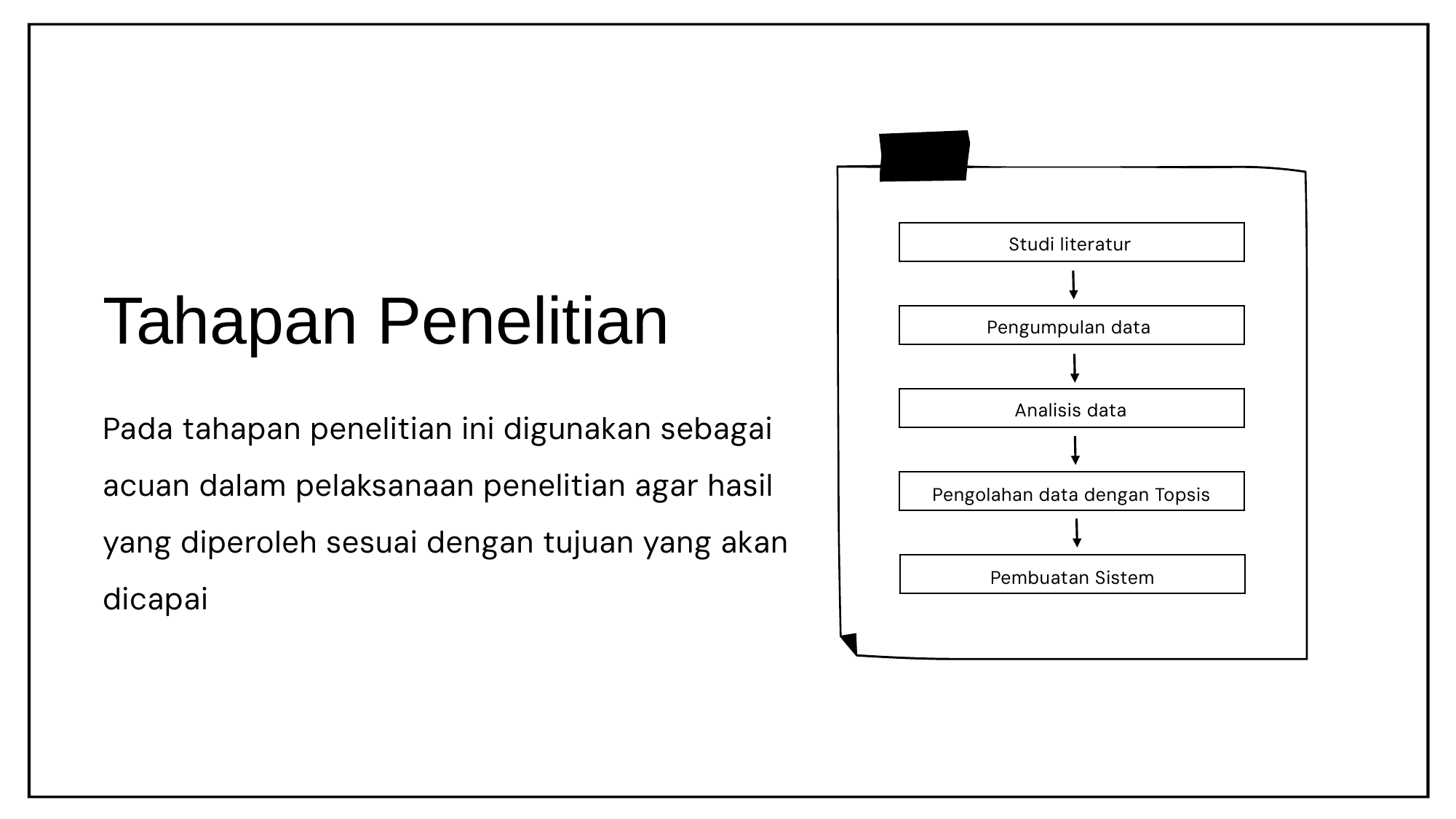

Studi literatur
Tahapan Penelitian
Pada tahapan penelitian ini digunakan sebagai acuan dalam pelaksanaan penelitian agar hasil yang diperoleh sesuai dengan tujuan yang akan dicapai

Pengumpulan data

Analisis data

Pengolahan data dengan Topsis

Pembuatan Sistem